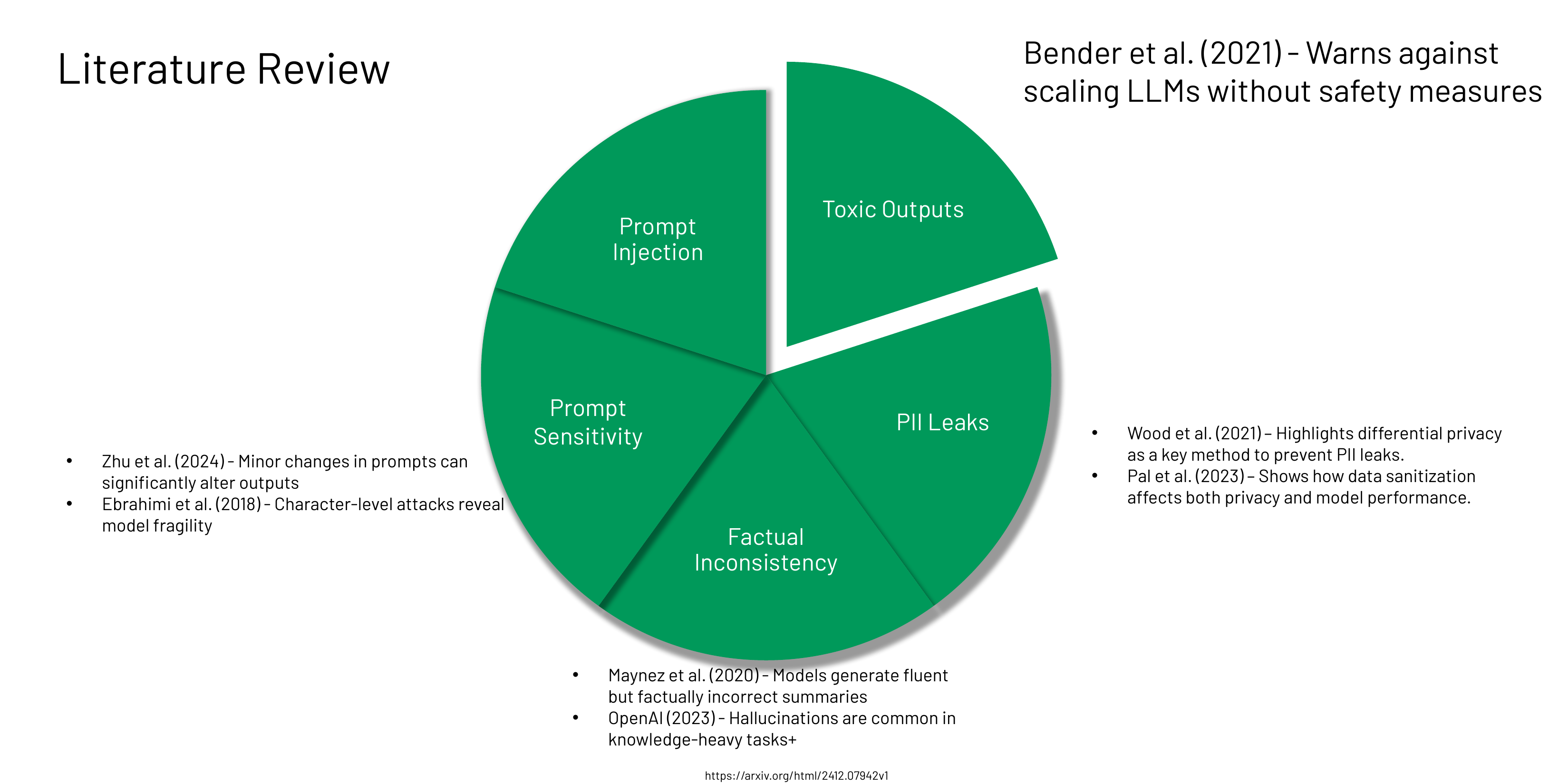

Zhu et al. (2024)	Minor changes in prompts can significantly alter outputs
Bender et al. (2021) - Warns against scaling LLMs without safety measures
Literature Review
Toxic Outputs
PII Leaks
Factual Inconsistency

Prompt Sensitivity
Prompt Injection
Wood et al. (2021) – Highlights differential privacy as a key method to prevent PII leaks.
Pal et al. (2023) – Shows how data sanitization affects both privacy and model performance.
Zhu et al. (2024) - Minor changes in prompts can significantly alter outputs
Ebrahimi et al. (2018) - Character-level attacks reveal model fragility
Maynez et al. (2020) - Models generate fluent but factually incorrect summaries
OpenAI (2023) - Hallucinations are common in knowledge-heavy tasks+
https://arxiv.org/html/2412.07942v1